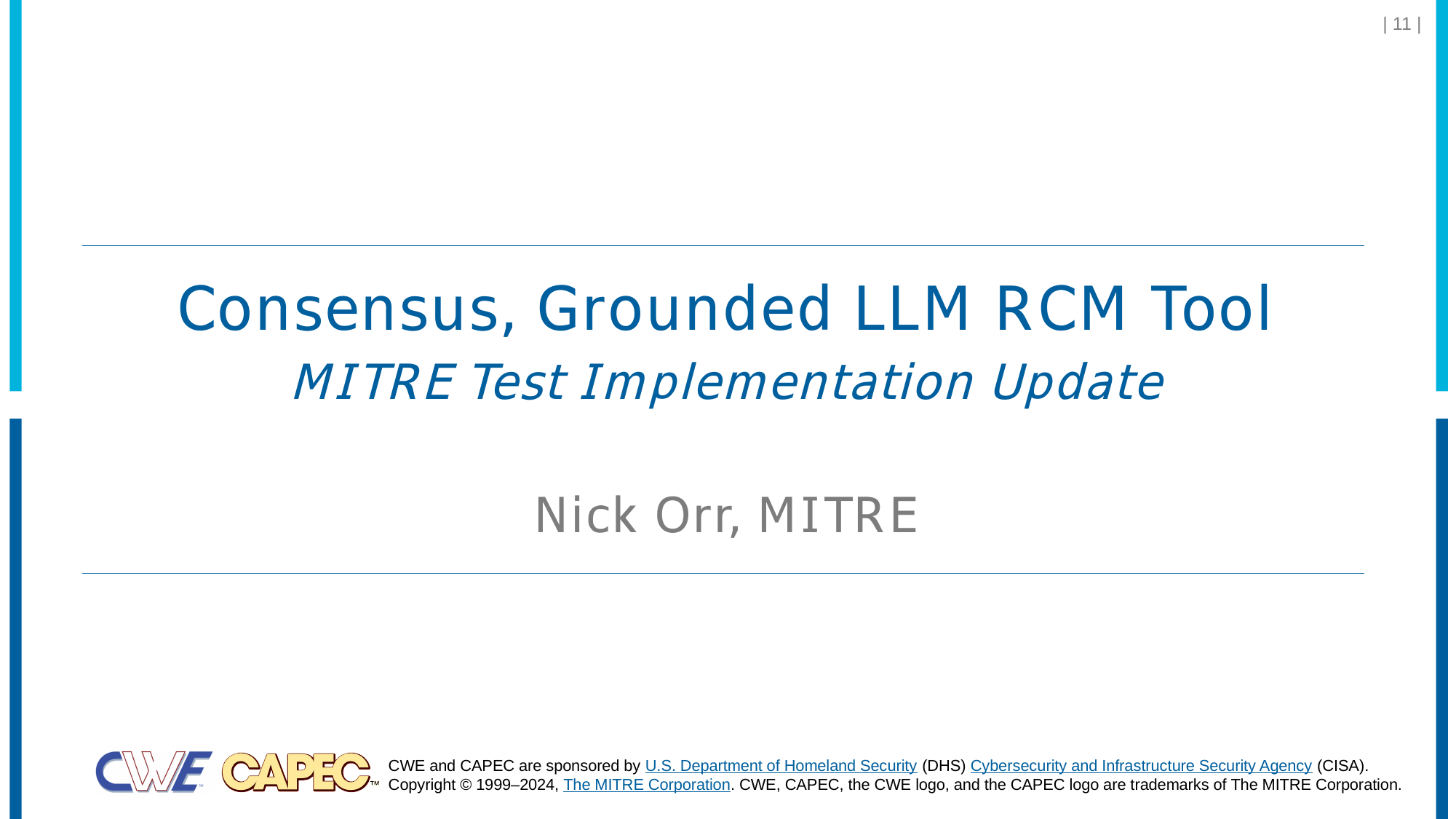

| 11 |
# Consensus, Grounded LLM RCM Tool MITRE Test Implementation Update Nick Orr, MITRE